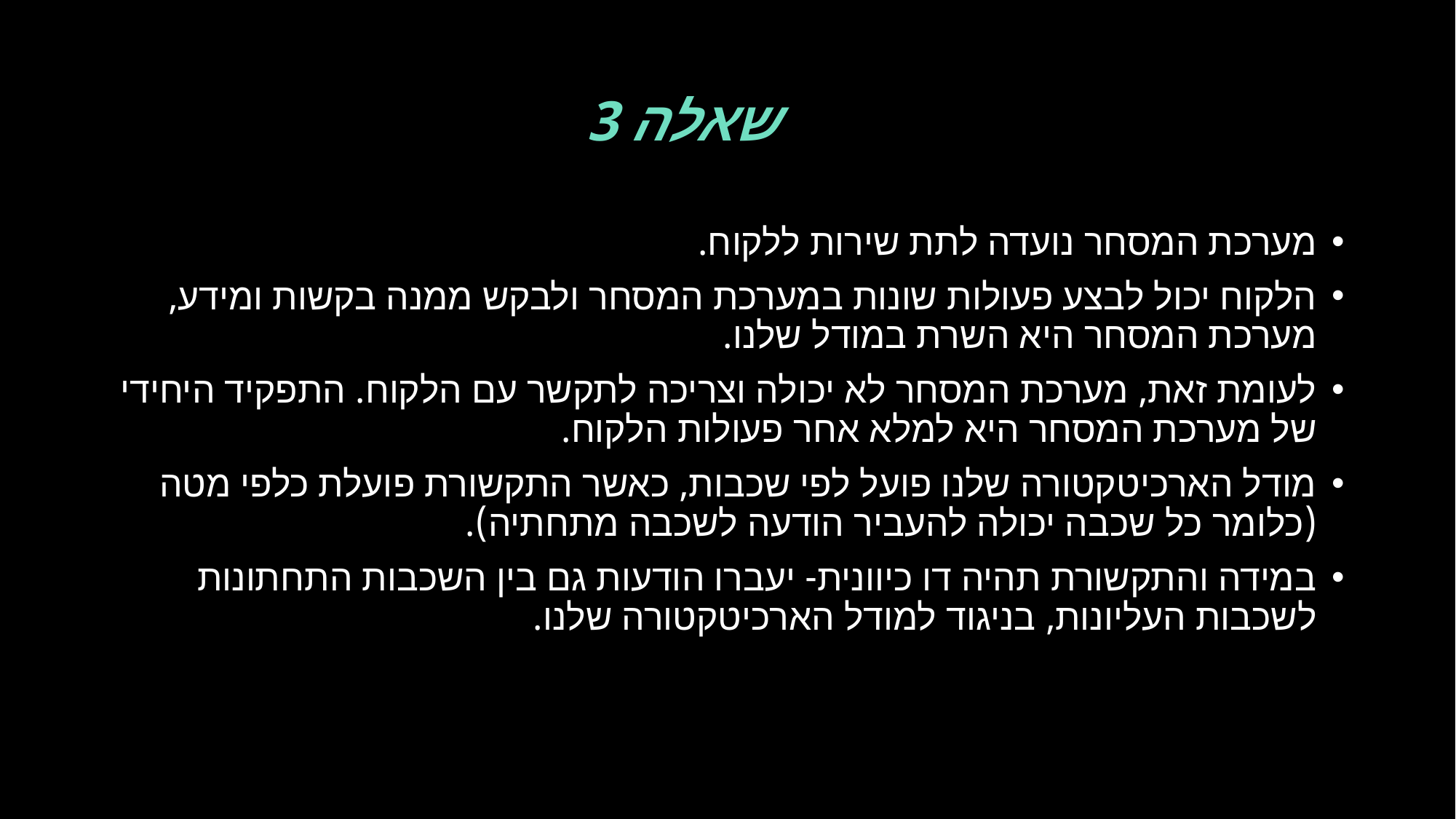

שאלה 3
מערכת המסחר נועדה לתת שירות ללקוח.
הלקוח יכול לבצע פעולות שונות במערכת המסחר ולבקש ממנה בקשות ומידע, מערכת המסחר היא השרת במודל שלנו.
לעומת זאת, מערכת המסחר לא יכולה וצריכה לתקשר עם הלקוח. התפקיד היחידי של מערכת המסחר היא למלא אחר פעולות הלקוח.
מודל הארכיטקטורה שלנו פועל לפי שכבות, כאשר התקשורת פועלת כלפי מטה (כלומר כל שכבה יכולה להעביר הודעה לשכבה מתחתיה).
במידה והתקשורת תהיה דו כיוונית- יעברו הודעות גם בין השכבות התחתונות לשכבות העליונות, בניגוד למודל הארכיטקטורה שלנו.